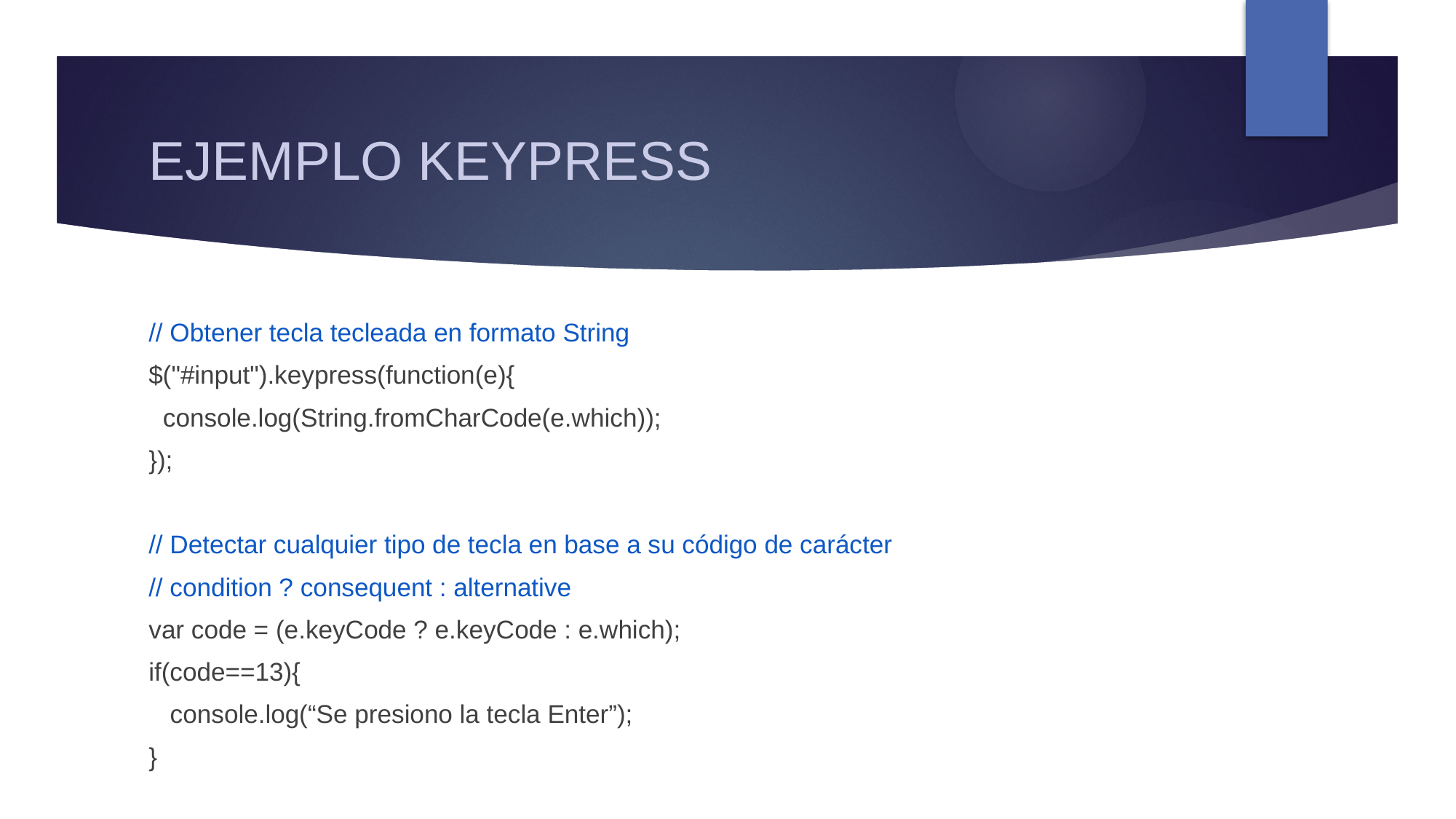

# EJEMPLO KEYPRESS
// Obtener tecla tecleada en formato String
$("#input").keypress(function(e){
  console.log(String.fromCharCode(e.which));
});

// Detectar cualquier tipo de tecla en base a su código de carácter
// condition ? consequent : alternative
var code = (e.keyCode ? e.keyCode : e.which);
if(code==13){
   console.log(“Se presiono la tecla Enter”);
}